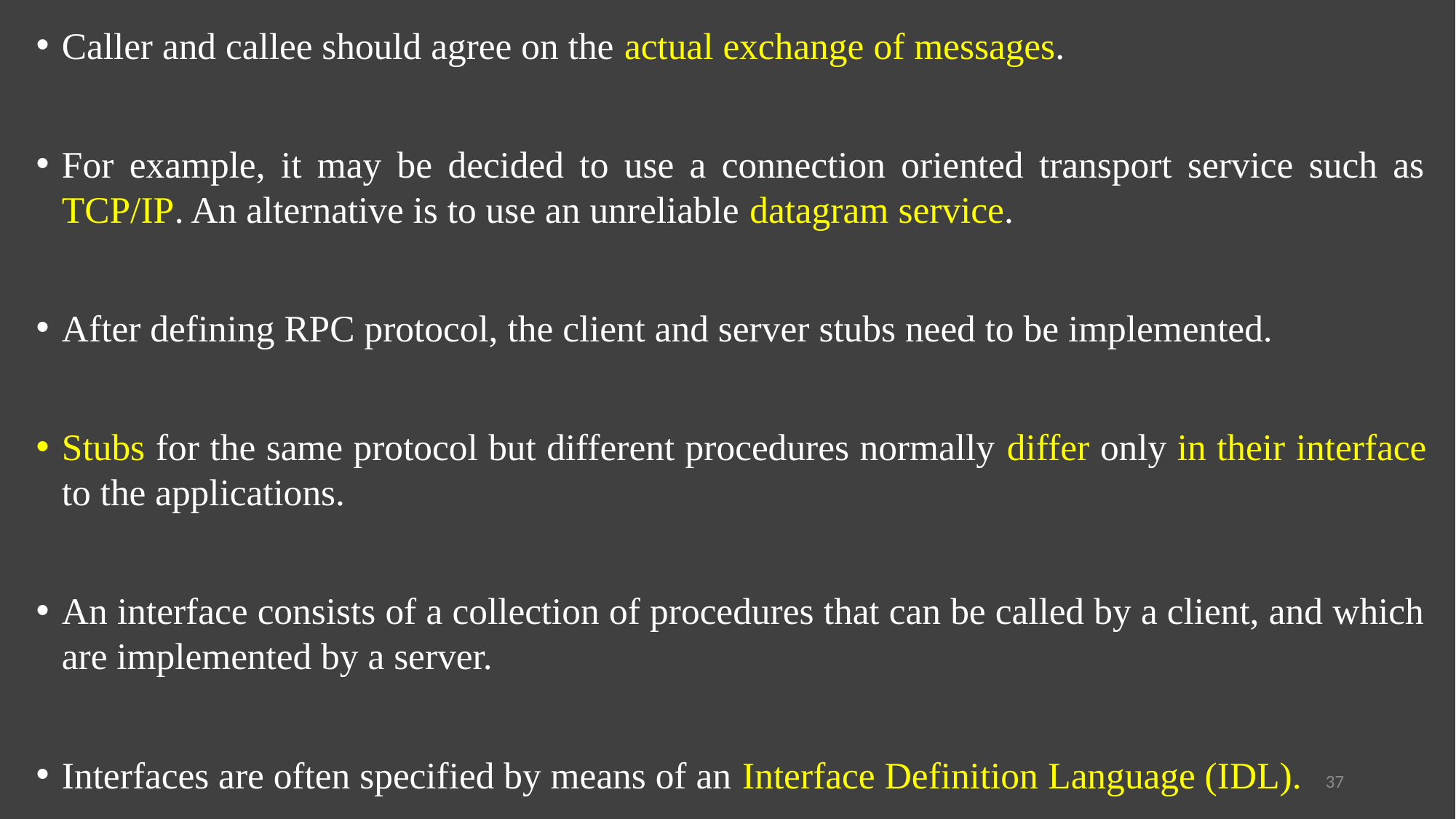

Caller and callee should agree on the actual exchange of messages.

For example, it may be decided to use a connection oriented transport service such as TCP/IP. An alternative is to use an unreliable datagram service.

After defining RPC protocol, the client and server stubs need to be implemented.

Stubs for the same protocol but different procedures normally differ only in their interface to the applications.

An interface consists of a collection of procedures that can be called by a client, and which are implemented by a server.

Interfaces are often specified by means of an Interface Definition Language (IDL).

37